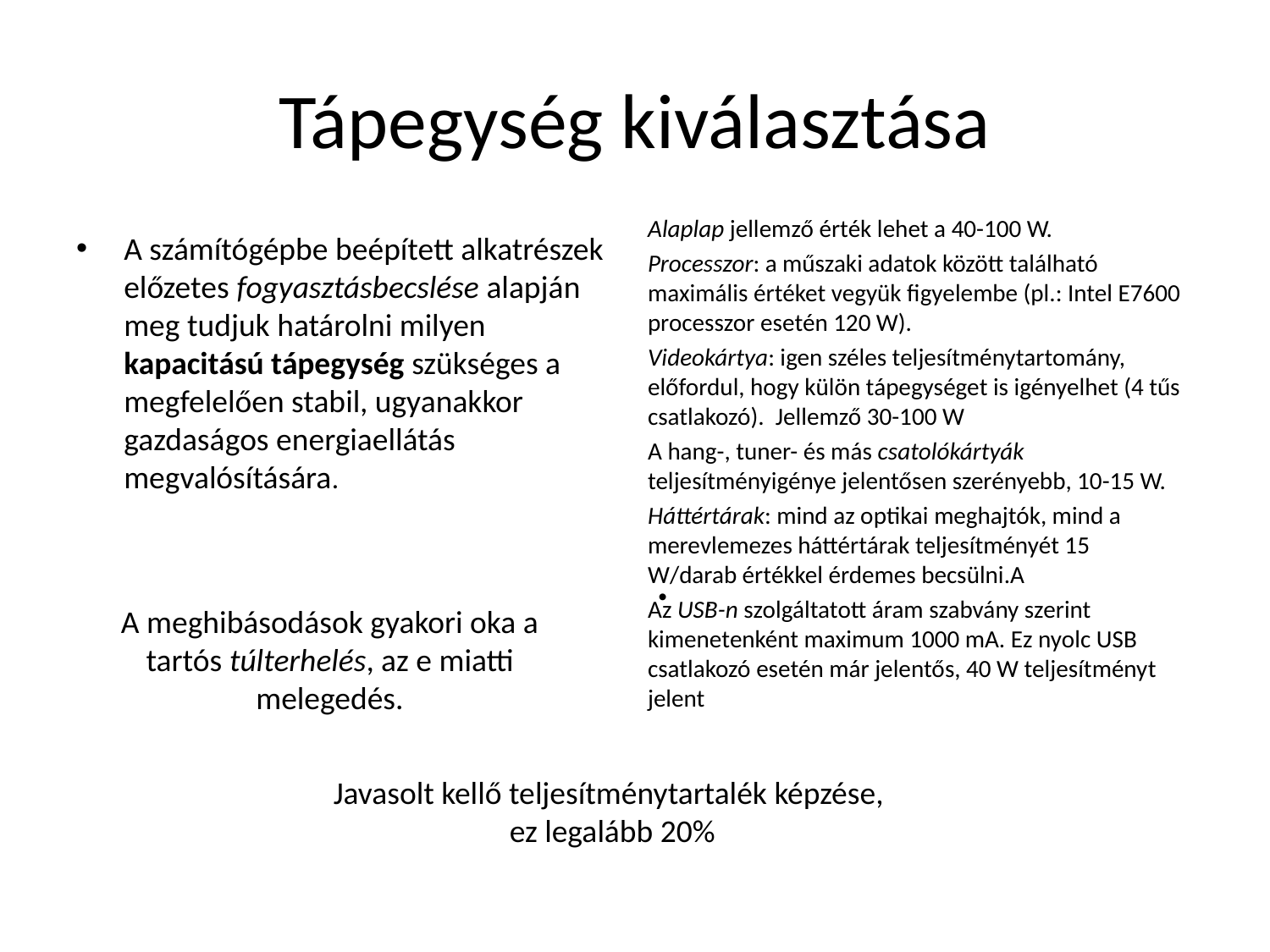

# Tápegység kiválasztása
Alaplap jellemző érték lehet a 40-100 W.
Processzor: a műszaki adatok között található maximális értéket vegyük figyelembe (pl.: Intel E7600 processzor esetén 120 W).
Videokártya: igen széles teljesítménytartomány, előfordul, hogy külön tápegységet is igényelhet (4 tűs csatlakozó).  Jellemző 30-100 W
A hang-, tuner- és más csatolókártyák teljesítményigénye jelentősen szerényebb, 10-15 W.
Háttértárak: mind az optikai meghajtók, mind a merevlemezes háttértárak teljesítményét 15 W/darab értékkel érdemes becsülni.A
Az USB-n szolgáltatott áram szabvány szerint kimenetenként maximum 1000 mA. Ez nyolc USB csatlakozó esetén már jelentős, 40 W teljesítményt jelent
A számítógépbe beépített alkatrészek előzetes fogyasztásbecslése alapján meg tudjuk határolni milyen kapacitású tápegység szükséges a megfelelően stabil, ugyanakkor gazdaságos energiaellátás megvalósítására.
.
A meghibásodások gyakori oka a tartós túlterhelés, az e miatti melegedés.
Javasolt kellő teljesítménytartalék képzése,
ez legalább 20%